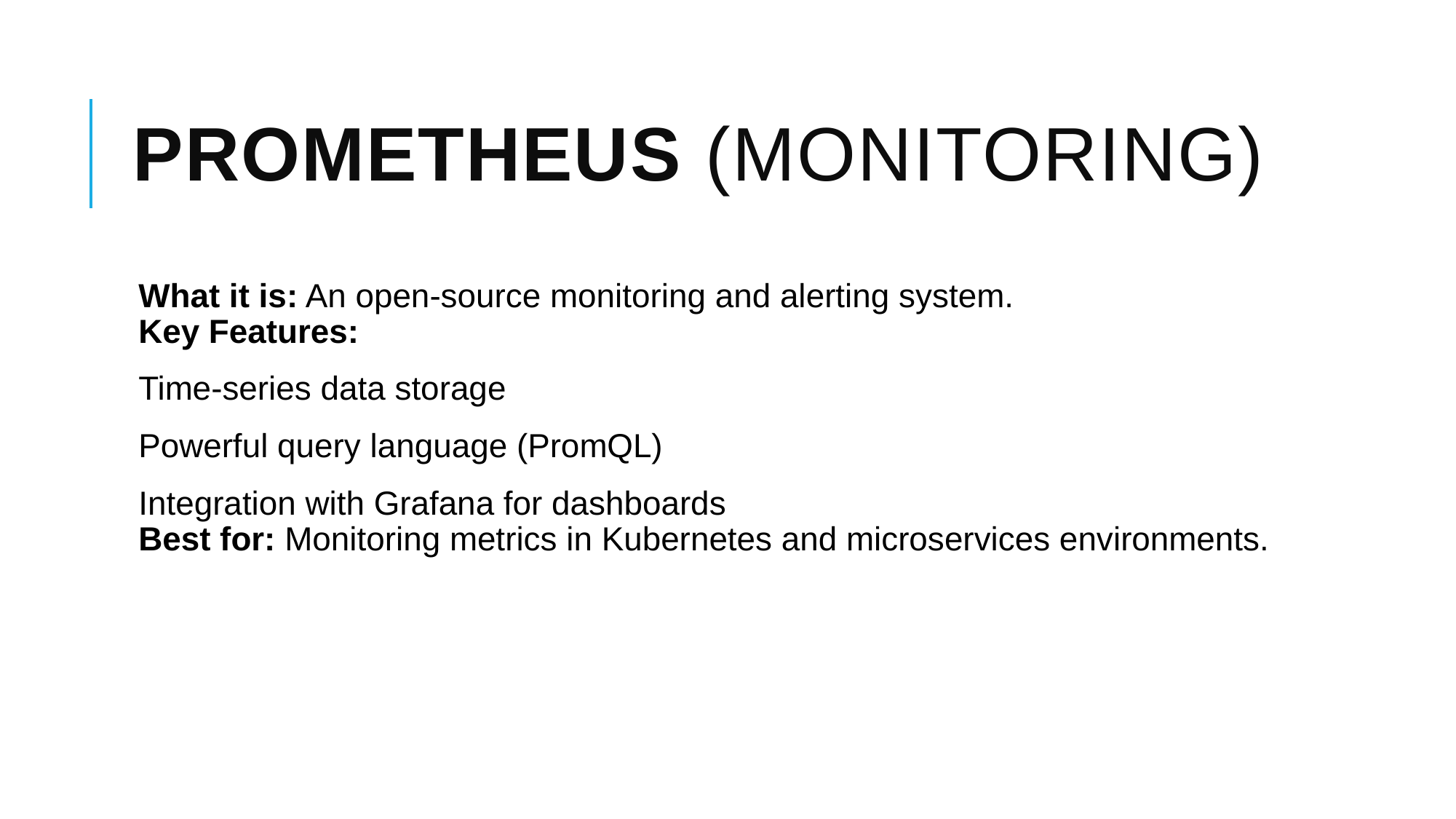

# Prometheus (Monitoring)
What it is: An open-source monitoring and alerting system.
Key Features:
Time-series data storage
Powerful query language (PromQL)
Integration with Grafana for dashboards
Best for: Monitoring metrics in Kubernetes and microservices environments.